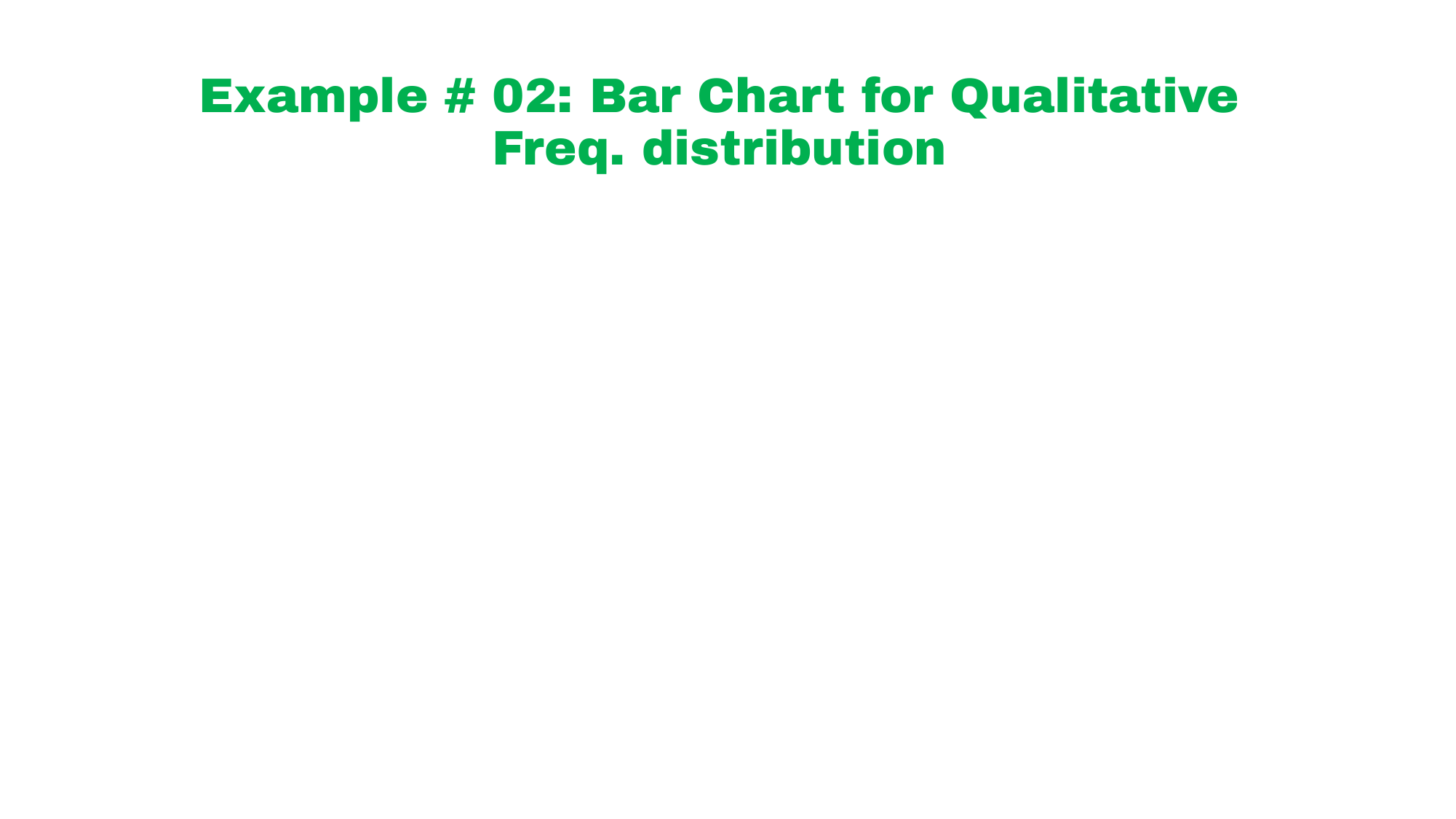

# Example # 02: Bar Chart for Qualitative Freq. distribution